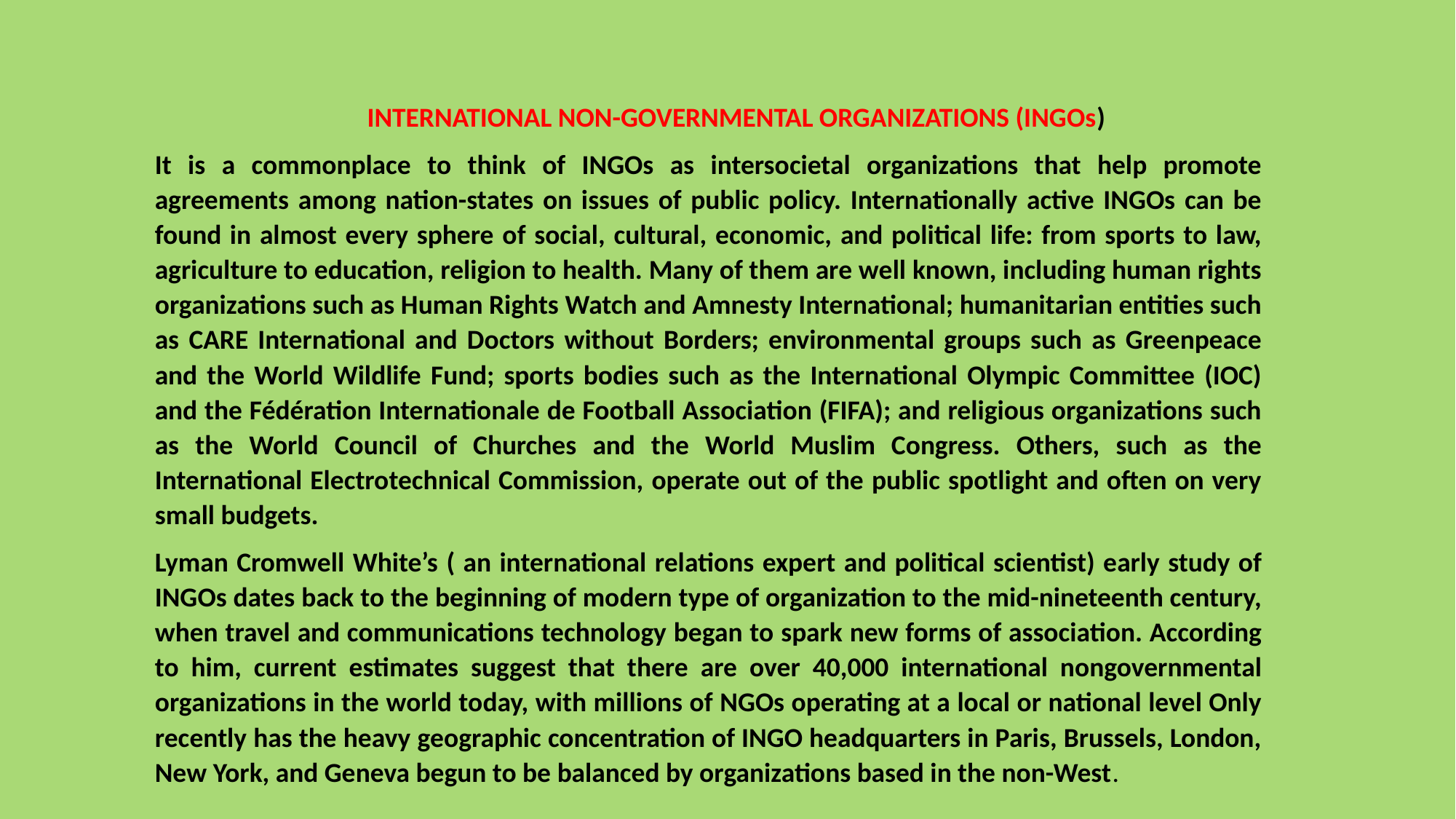

INTERNATIONAL NON-GOVERNMENTAL ORGANIZATIONS (INGOs)
It is a commonplace to think of INGOs as intersocietal organizations that help promote agreements among nation-states on issues of public policy. Internationally active INGOs can be found in almost every sphere of social, cultural, economic, and political life: from sports to law, agriculture to education, religion to health. Many of them are well known, including human rights organizations such as Human Rights Watch and Amnesty International; humanitarian entities such as CARE International and Doctors without Borders; environmental groups such as Greenpeace and the World Wildlife Fund; sports bodies such as the International Olympic Committee (IOC) and the Fédération Internationale de Football Association (FIFA); and religious organizations such as the World Council of Churches and the World Muslim Congress. Others, such as the International Electrotechnical Commission, operate out of the public spotlight and often on very small budgets.
Lyman Cromwell White’s ( an international relations expert and political scientist) early study of INGOs dates back to the beginning of modern type of organization to the mid-nineteenth century, when travel and communications technology began to spark new forms of association. According to him, current estimates suggest that there are over 40,000 international nongovernmental organizations in the world today, with millions of NGOs operating at a local or national level Only recently has the heavy geographic concentration of INGO headquarters in Paris, Brussels, London, New York, and Geneva begun to be balanced by organizations based in the non-West.